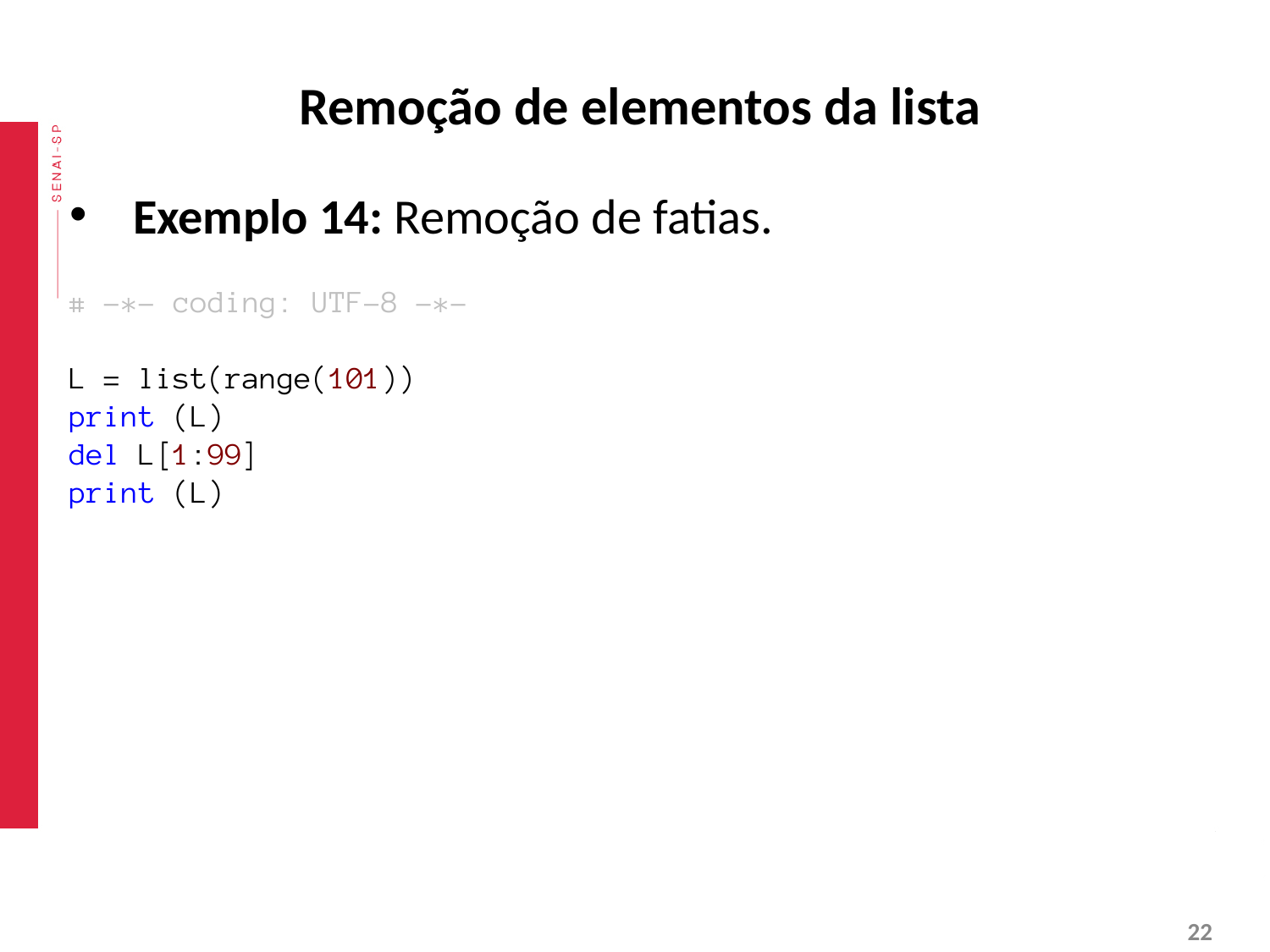

# Remoção de elementos da lista
Exemplo 14: Remoção de fatias.

# -*- coding: UTF-8 -*-

L = list(range(101))
print (L)
del L[1:99]
print (L)

22